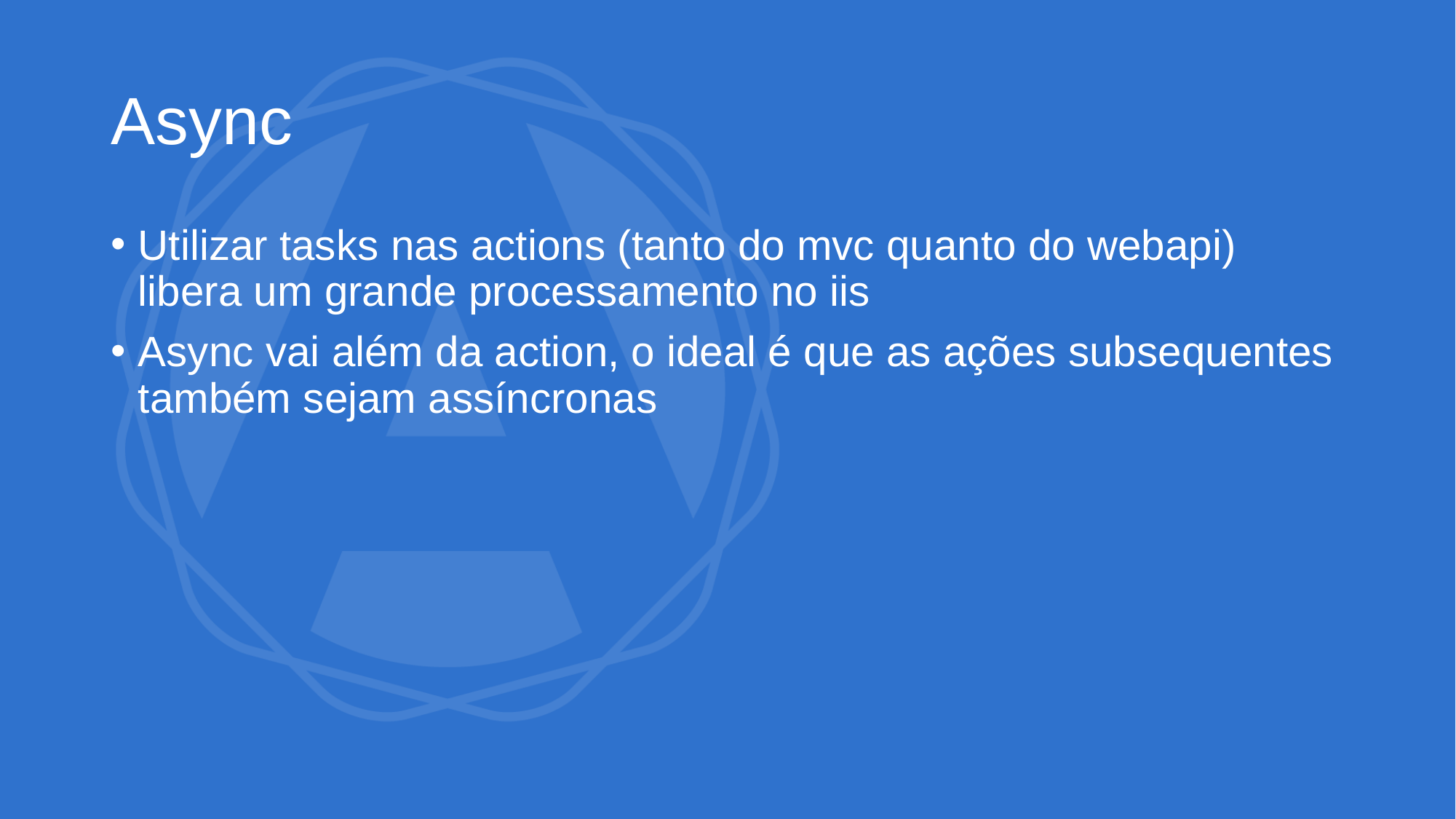

# Async
Utilizar tasks nas actions (tanto do mvc quanto do webapi) libera um grande processamento no iis
Async vai além da action, o ideal é que as ações subsequentes também sejam assíncronas